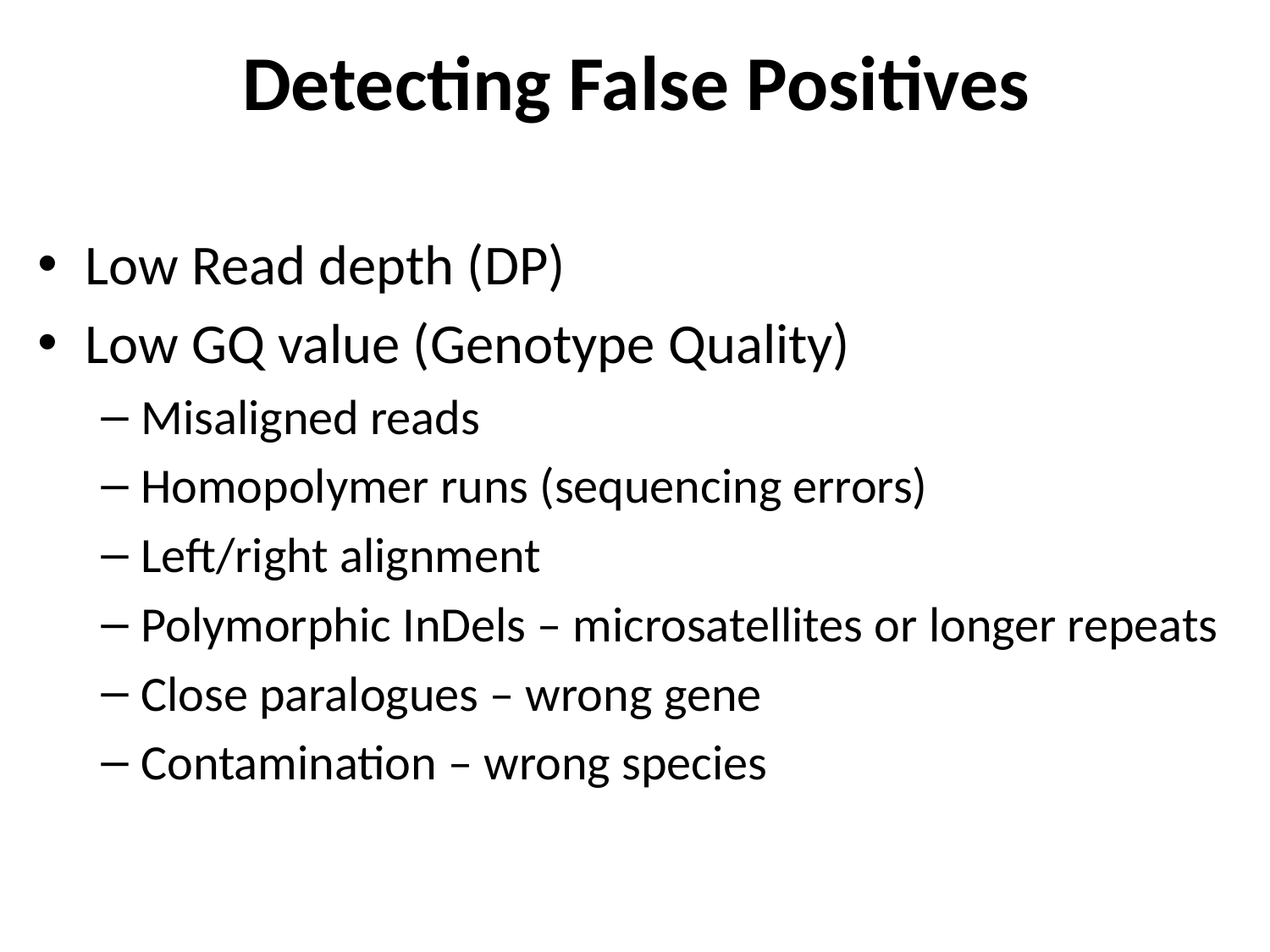

# Detecting False Positives
Low Read depth (DP)
Low GQ value (Genotype Quality)
Misaligned reads
Homopolymer runs (sequencing errors)
Left/right alignment
Polymorphic InDels – microsatellites or longer repeats
Close paralogues – wrong gene
Contamination – wrong species